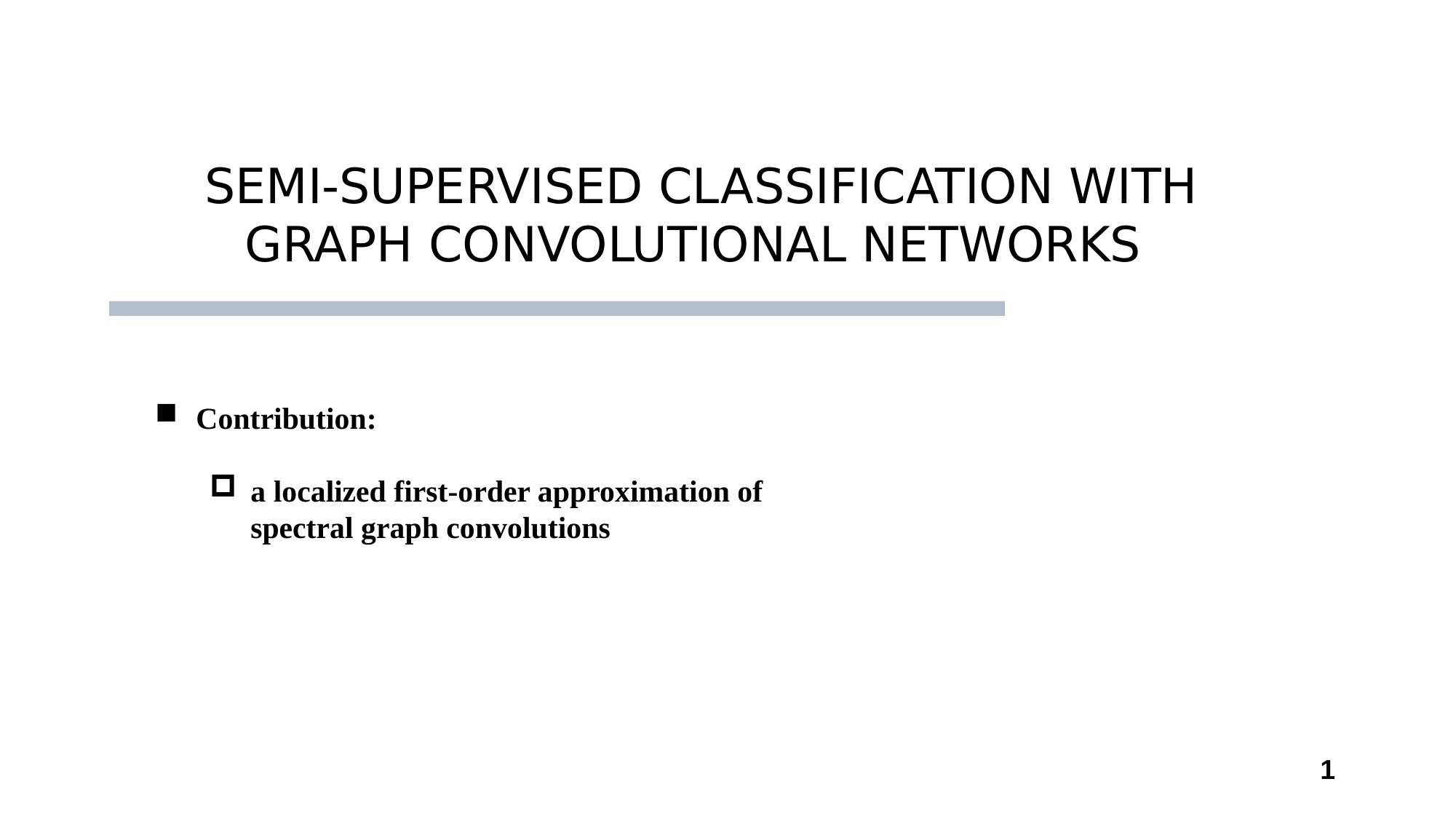

# SEMI-SUPERVISED CLASSIFICATION WITH GRAPH CONVOLUTIONAL NETWORKS
Contribution:

a localized first-order approximation of spectral graph convolutions
1